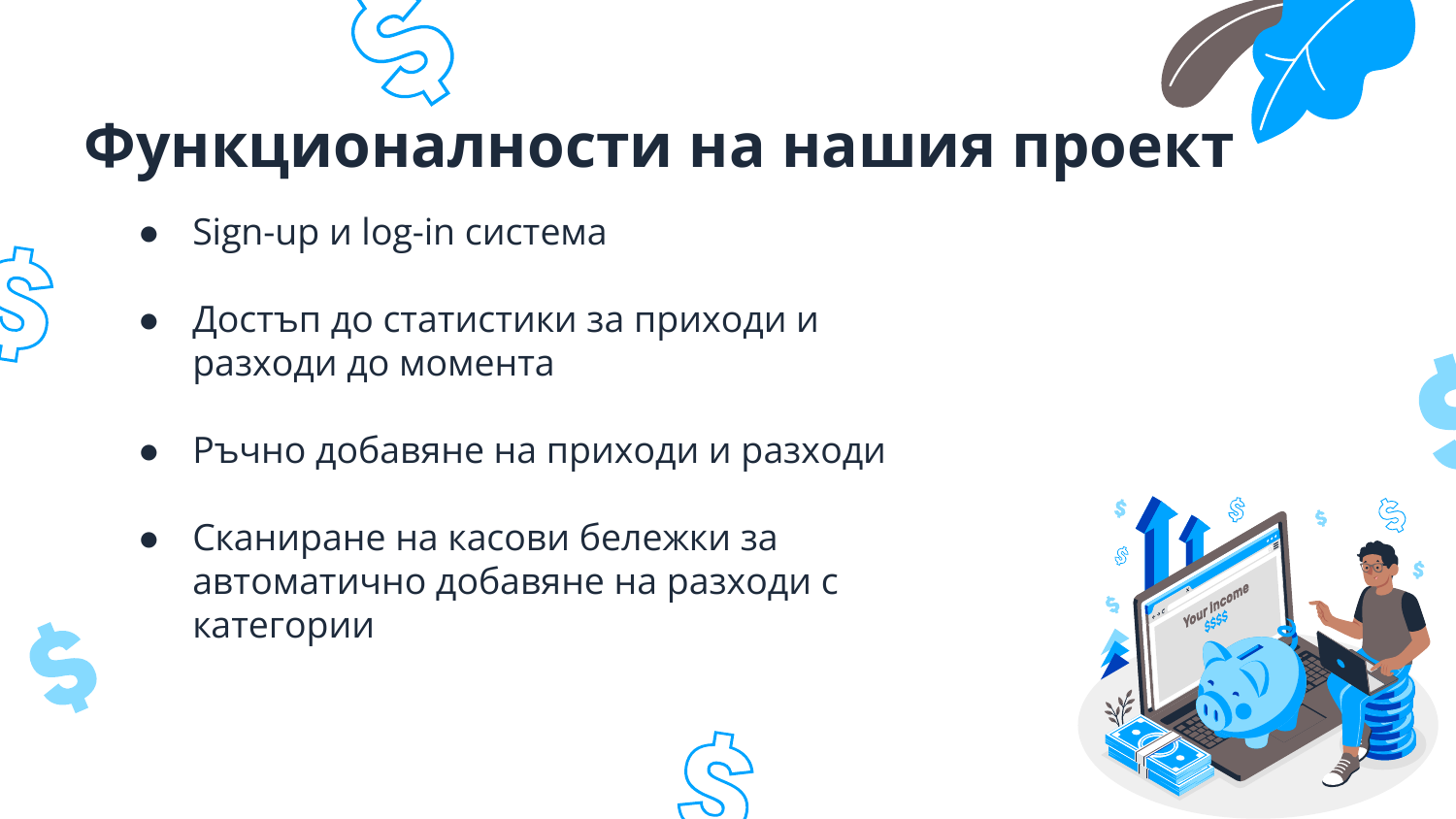

# Функционалности на нашия проект
Sign-up и log-in система

Достъп до статистики за приходи и разходи до момента

Ръчно добавяне на приходи и разходи

Сканиране на касови бележки за автоматично добавяне на разходи с категории